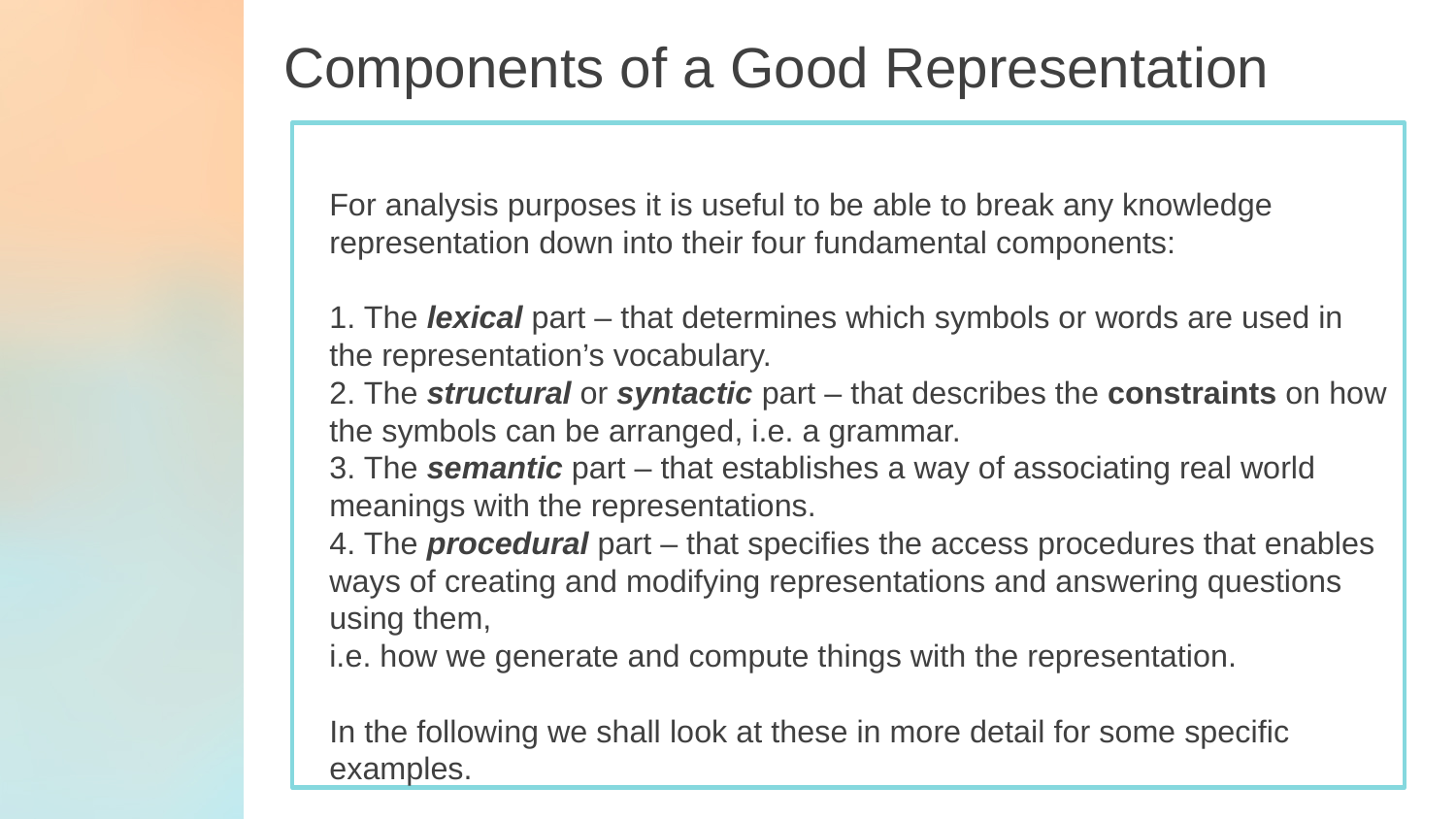

Components of a Good Representation

For analysis purposes it is useful to be able to break any knowledge representation down into their four fundamental components:
1. The lexical part – that determines which symbols or words are used in the representation’s vocabulary.
2. The structural or syntactic part – that describes the constraints on how the symbols can be arranged, i.e. a grammar.
3. The semantic part – that establishes a way of associating real world meanings with the representations.
4. The procedural part – that specifies the access procedures that enables ways of creating and modifying representations and answering questions using them,
i.e. how we generate and compute things with the representation.
In the following we shall look at these in more detail for some specific examples.